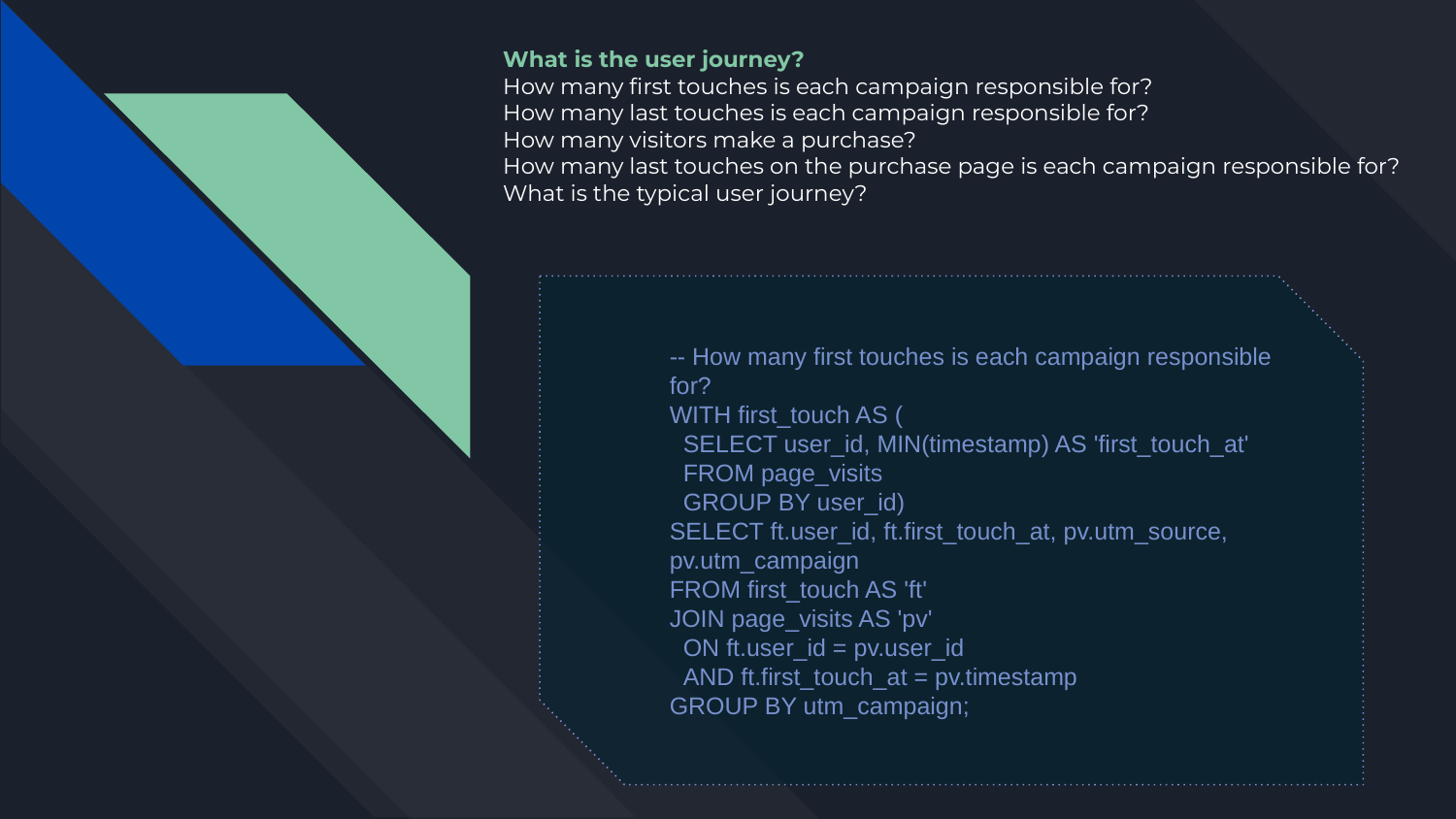

# What is the user journey?
How many first touches is each campaign responsible for?
How many last touches is each campaign responsible for?
How many visitors make a purchase?
How many last touches on the purchase page is each campaign responsible for?
What is the typical user journey?
-- How many first touches is each campaign responsible for?
WITH first_touch AS (
  SELECT user_id, MIN(timestamp) AS 'first_touch_at'
  FROM page_visits
  GROUP BY user_id)
SELECT ft.user_id, ft.first_touch_at, pv.utm_source, pv.utm_campaign
FROM first_touch AS 'ft'
JOIN page_visits AS 'pv'
  ON ft.user_id = pv.user_id
  AND ft.first_touch_at = pv.timestamp
GROUP BY utm_campaign;